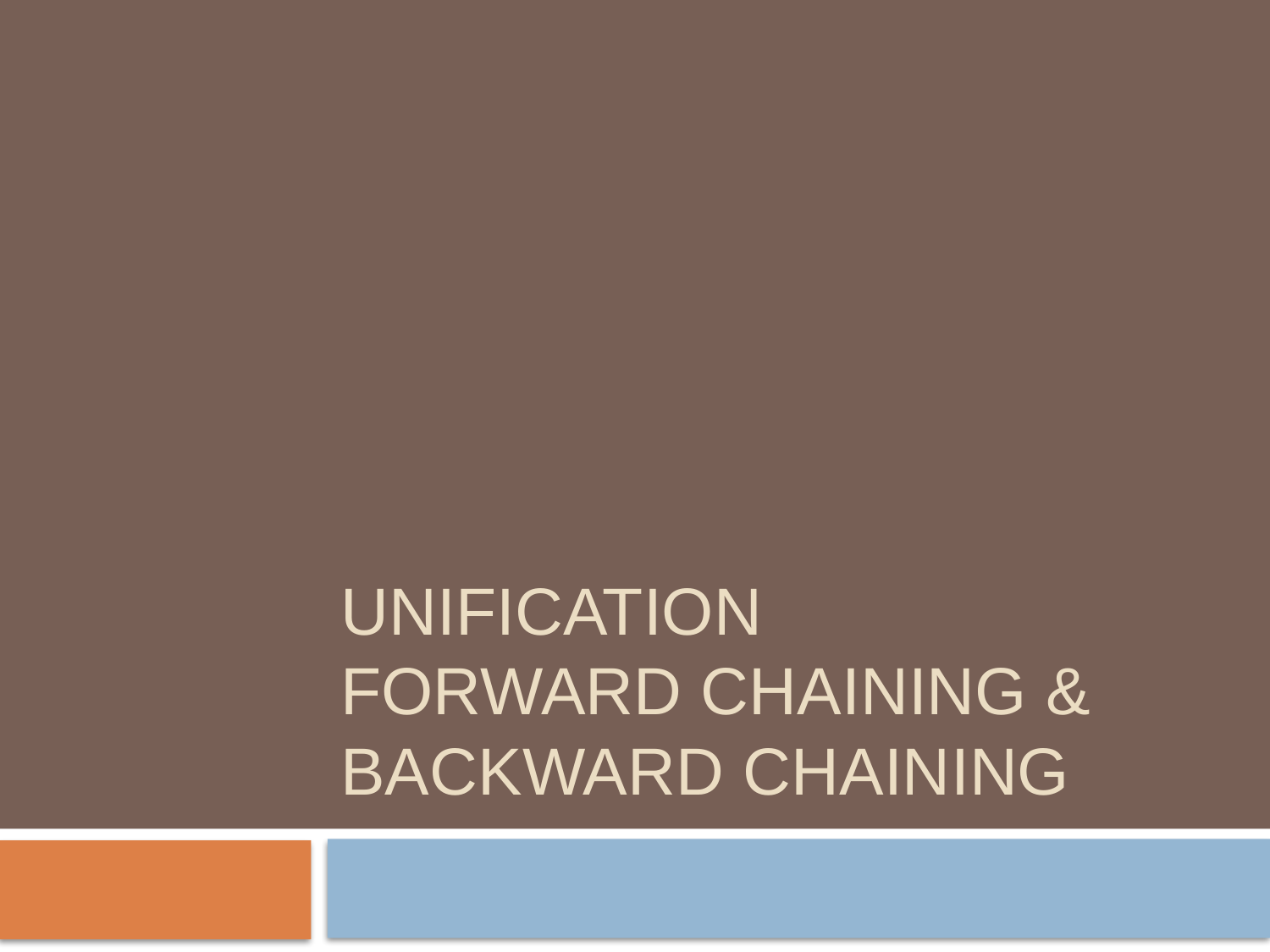

# Unification Forward chaining & backward chaining